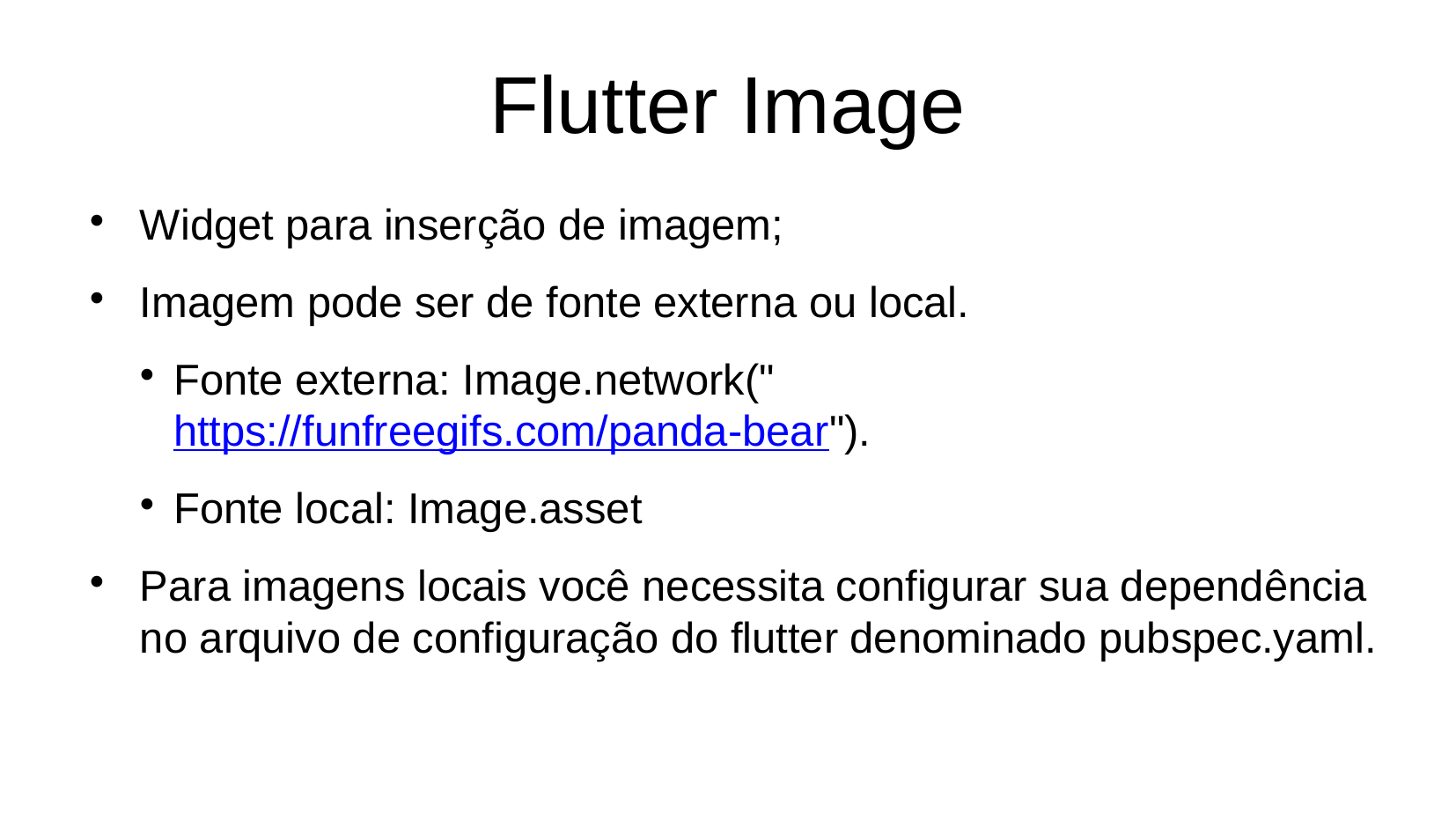

Flutter Image
Widget para inserção de imagem;
Imagem pode ser de fonte externa ou local.
Fonte externa: Image.network("https://funfreegifs.com/panda-bear").
Fonte local: Image.asset
Para imagens locais você necessita configurar sua dependência no arquivo de configuração do flutter denominado pubspec.yaml.